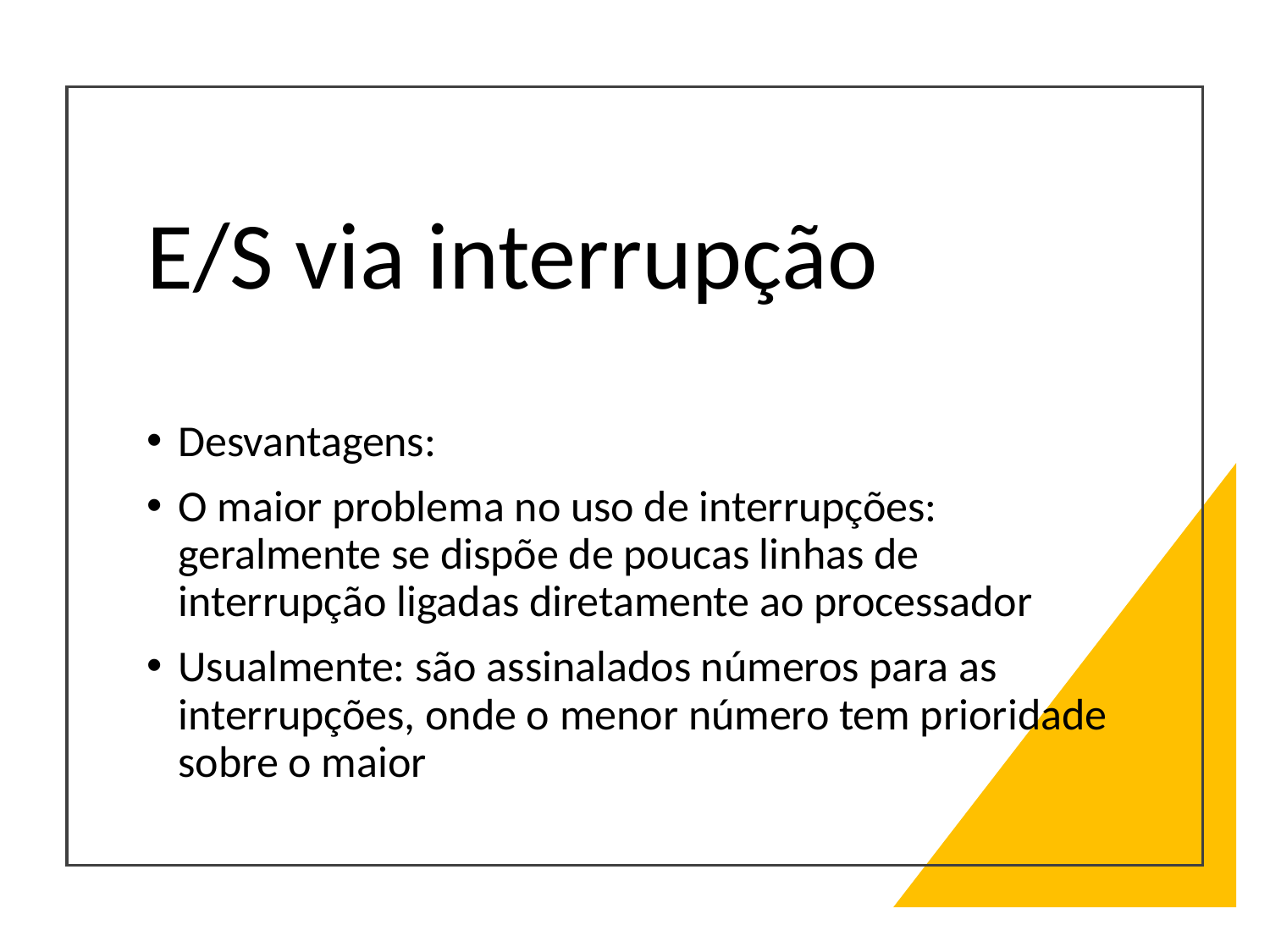

# E/S via interrupção
Desvantagens:
O maior problema no uso de interrupções: geralmente se dispõe de poucas linhas de interrupção ligadas diretamente ao processador
Usualmente: são assinalados números para as interrupções, onde o menor número tem prioridade sobre o maior